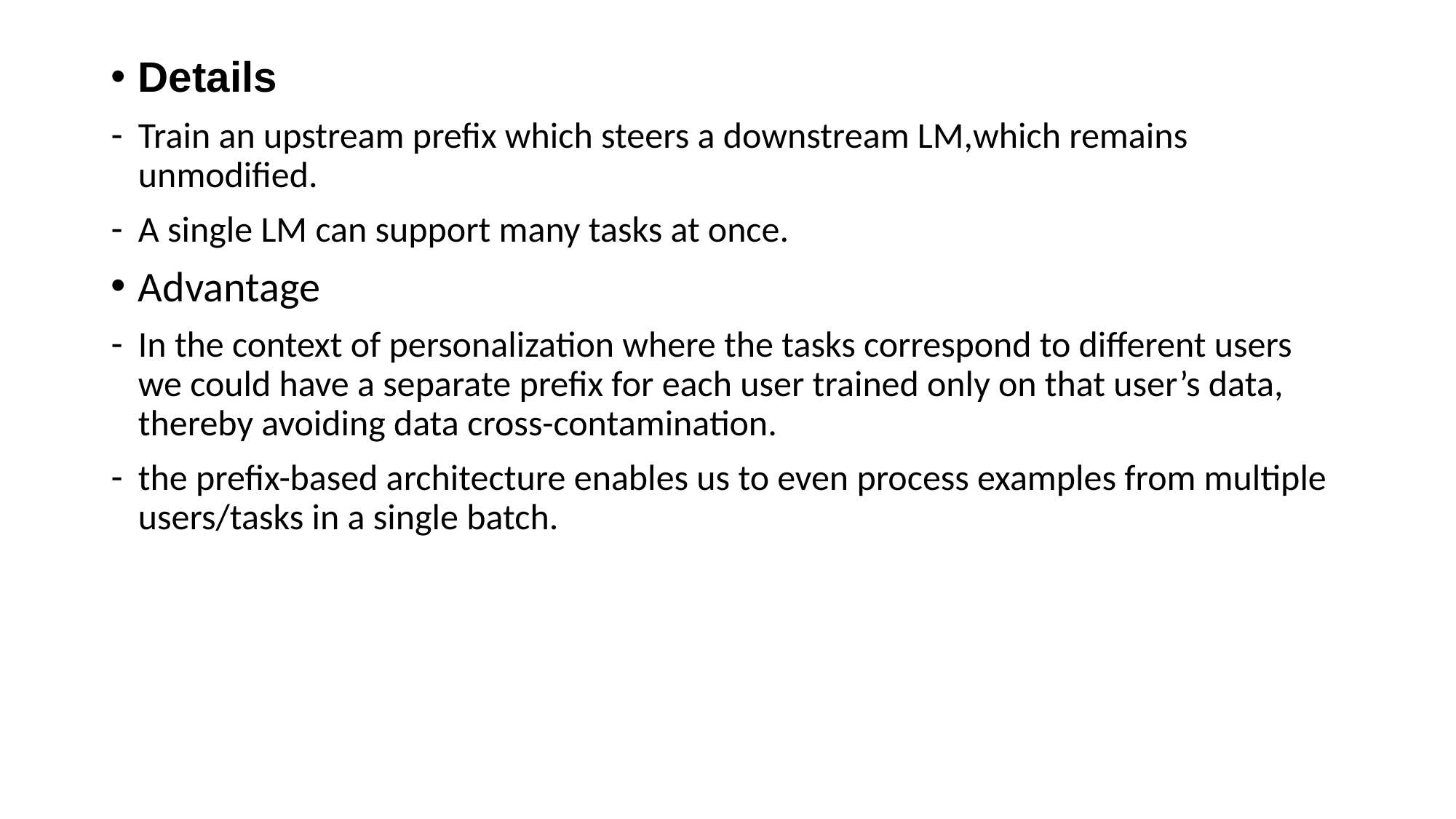

#
Details
Train an upstream prefix which steers a downstream LM,which remains unmodified.
A single LM can support many tasks at once.
Advantage
In the context of personalization where the tasks correspond to different users we could have a separate prefix for each user trained only on that user’s data, thereby avoiding data cross-contamination.
the prefix-based architecture enables us to even process examples from multiple users/tasks in a single batch.